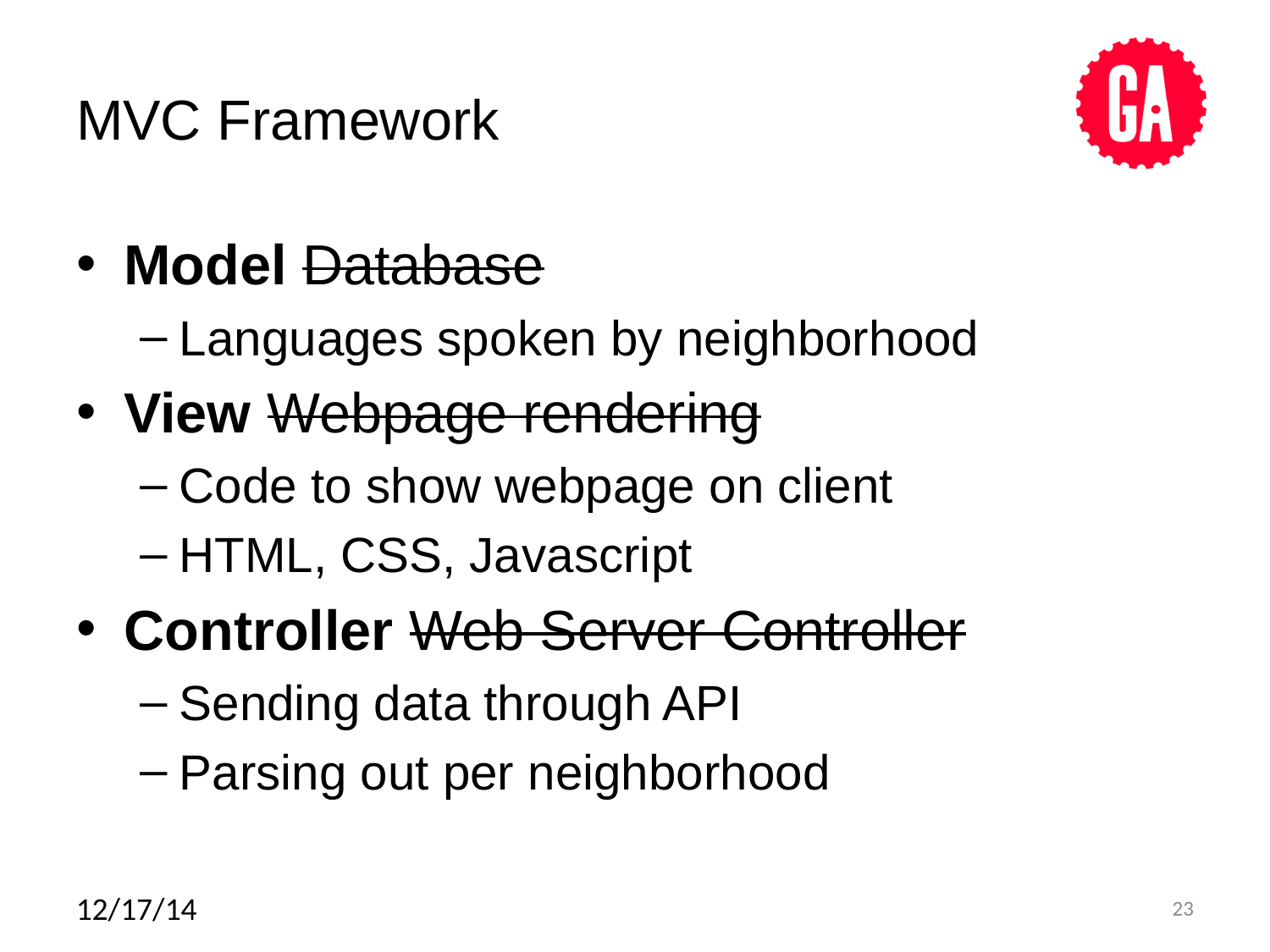

# MVC Framework
Model Database
Languages spoken by neighborhood
View Webpage rendering
Code to show webpage on client
HTML, CSS, Javascript
Controller Web Server Controller
Sending data through API
Parsing out per neighborhood
12/17/14
23